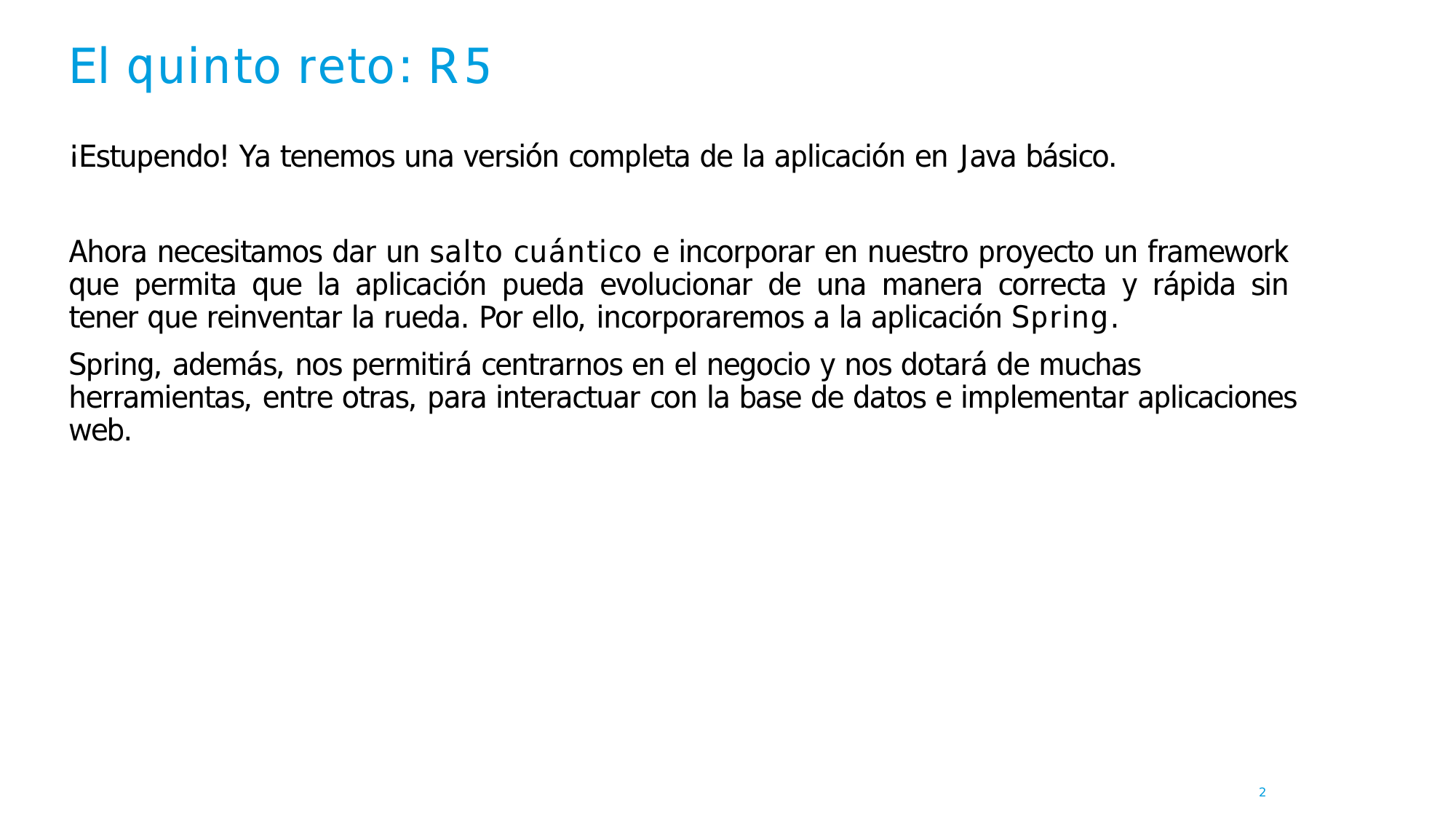

# El quinto reto: R5
¡Estupendo! Ya tenemos una versión completa de la aplicación en Java básico.

Ahora necesitamos dar un salto cuántico e incorporar en nuestro proyecto un framework que permita que la aplicación pueda evolucionar de una manera correcta y rápida sin tener que reinventar la rueda. Por ello, incorporaremos a la aplicación Spring.
Spring, además, nos permitirá centrarnos en el negocio y nos dotará de muchas herramientas, entre otras, para interactuar con la base de datos e implementar aplicaciones web.
2